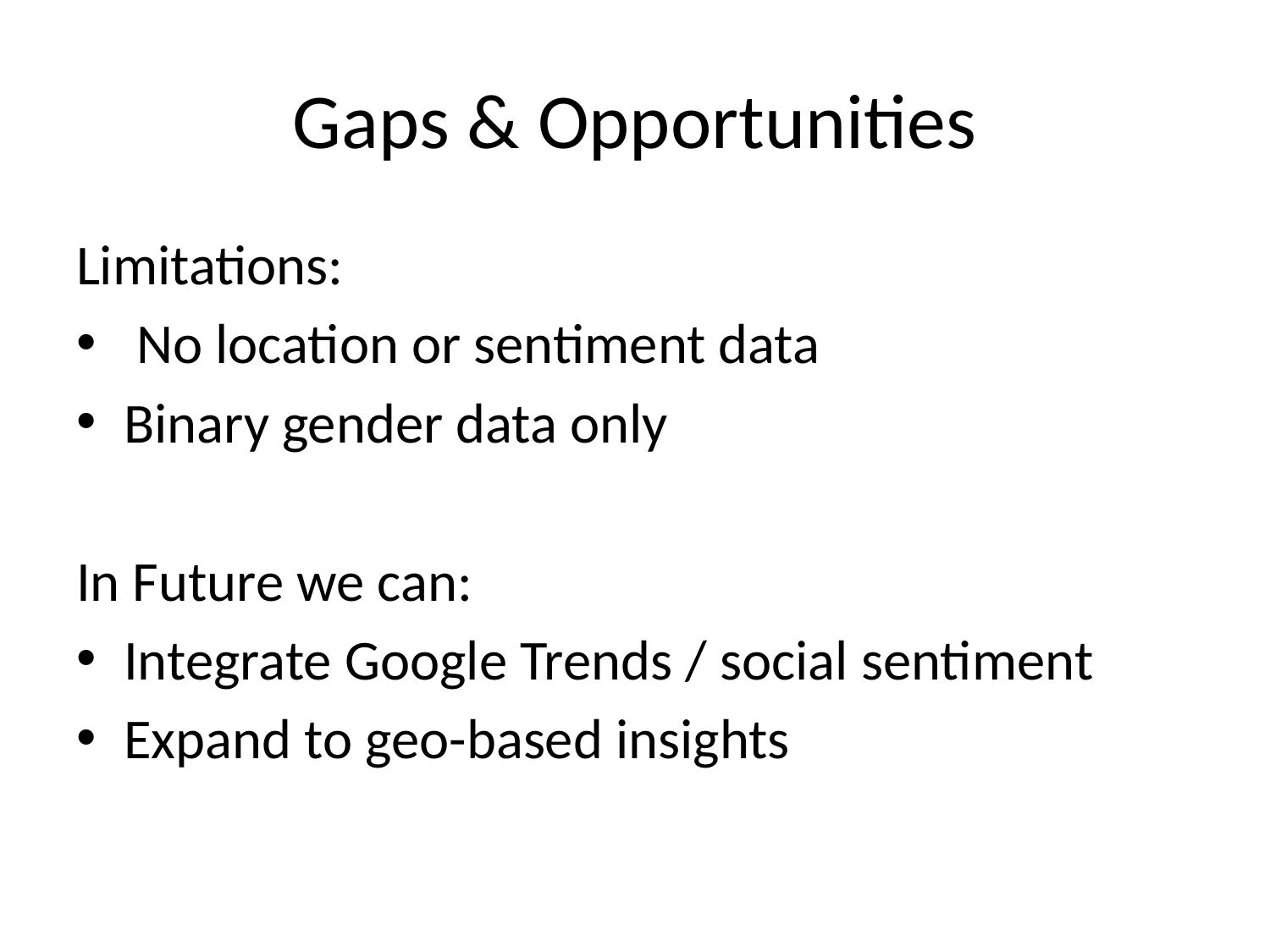

# Gaps & Opportunities
Limitations:
 No location or sentiment data
Binary gender data only

In Future we can:
Integrate Google Trends / social sentiment
Expand to geo-based insights